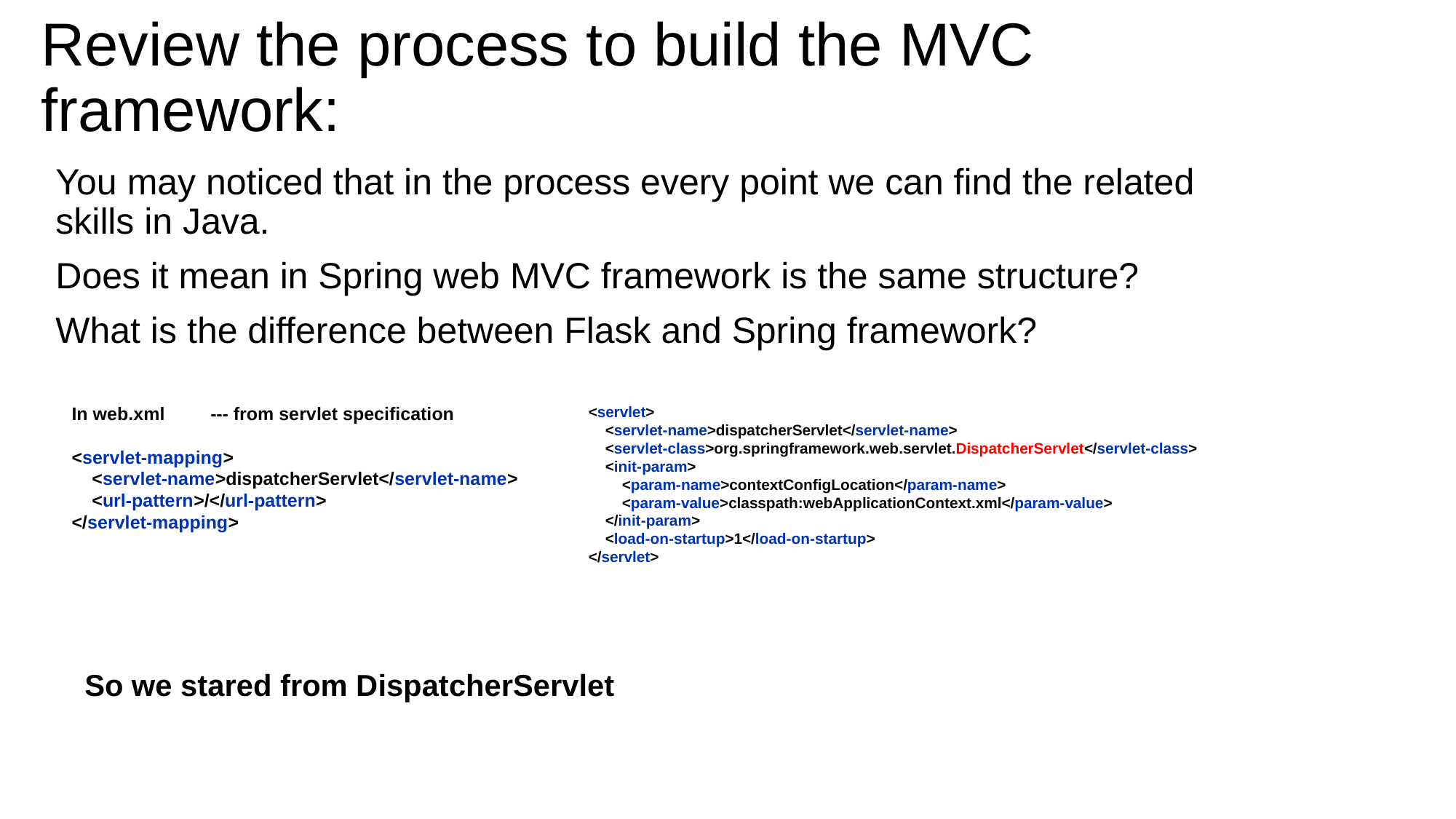

# Review the process to build the MVC framework:
You may noticed that in the process every point we can find the related skills in Java.
Does it mean in Spring web MVC framework is the same structure?
What is the difference between Flask and Spring framework?
In web.xml         --- from servlet specification

<servlet-mapping>
    <servlet-name>dispatcherServlet</servlet-name>
    <url-pattern>/</url-pattern>
</servlet-mapping>
<servlet>
    <servlet-name>dispatcherServlet</servlet-name>
    <servlet-class>org.springframework.web.servlet.DispatcherServlet</servlet-class>
    <init-param>
        <param-name>contextConfigLocation</param-name>
        <param-value>classpath:webApplicationContext.xml</param-value>
    </init-param>
    <load-on-startup>1</load-on-startup>
</servlet>
So we stared from DispatcherServlet